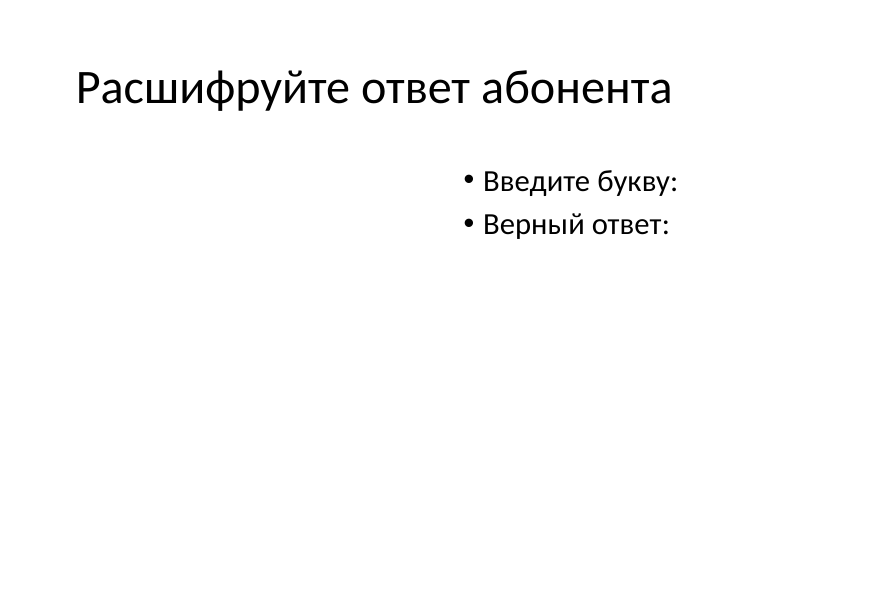

# Расшифруйте ответ абонента

Введите букву:
Верный ответ: